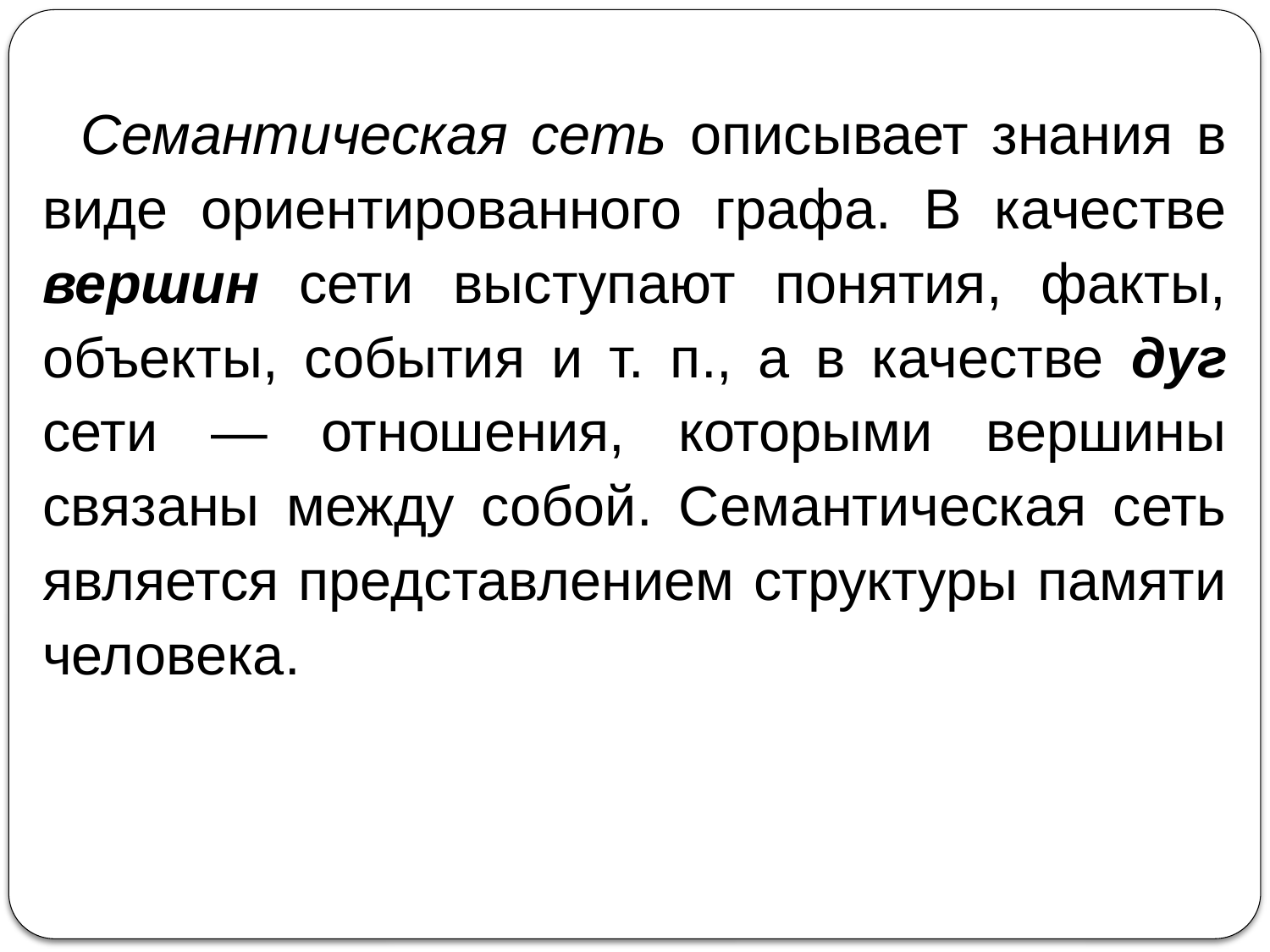

Семантическая сеть описывает знания в виде ориентированного графа. В качестве вершин сети выступают понятия, факты, объекты, события и т. п., а в качестве дуг сети — отношения, которыми вершины связаны между собой. Семантическая сеть является представлением структуры памяти человека.